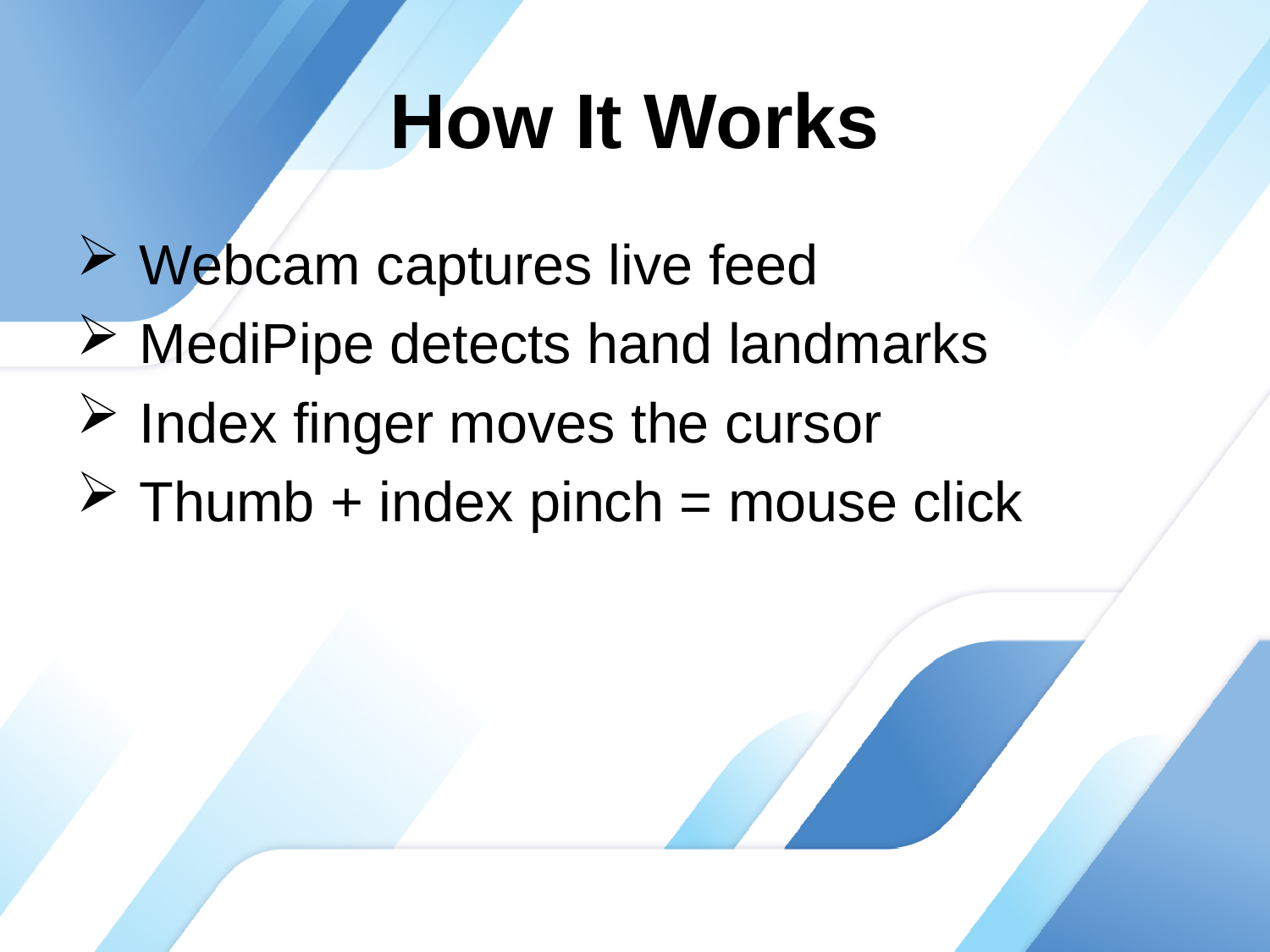

# How It Works
 Webcam captures live feed
 MediPipe detects hand landmarks
 Index finger moves the cursor
 Thumb + index pinch = mouse click